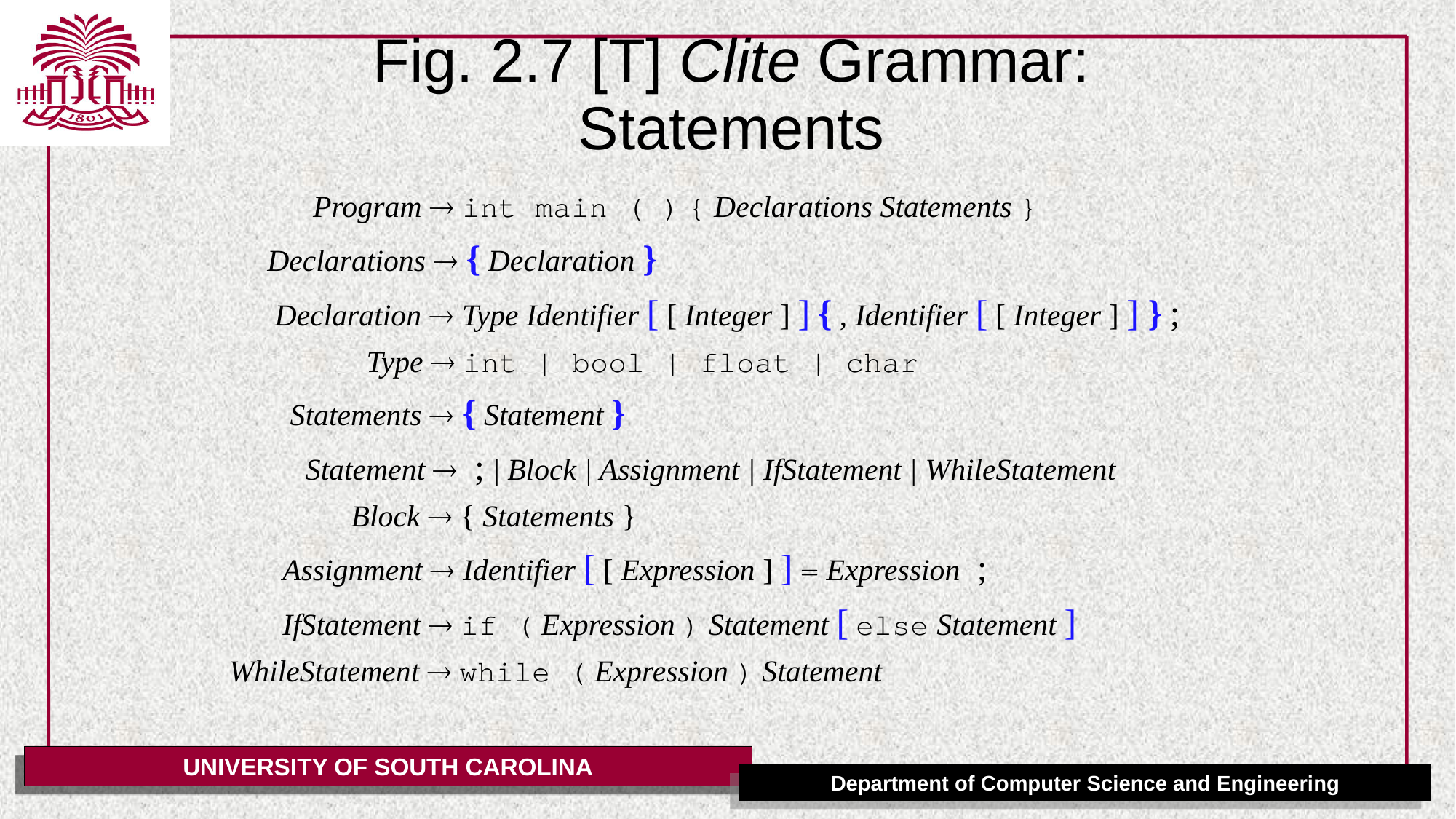

# Fig. 2.7 [T] Clite Grammar: Statements
           Program → int main ( ) { Declarations Statements }
     Declarations → { Declaration }
      Declaration → Type Identifier [ [ Integer ] ] { , Identifier [ [ Integer ] ] } ;
                  Type → int | bool | float | char
        Statements → { Statement }
          Statement →  ; | Block | Assignment | IfStatement | WhileStatement
                Block → { Statements }
       Assignment → Identifier [ [ Expression ] ] = Expression  ;
       IfStatement → if ( Expression ) Statement [ else Statement ]
WhileStatement → while ( Expression ) Statement